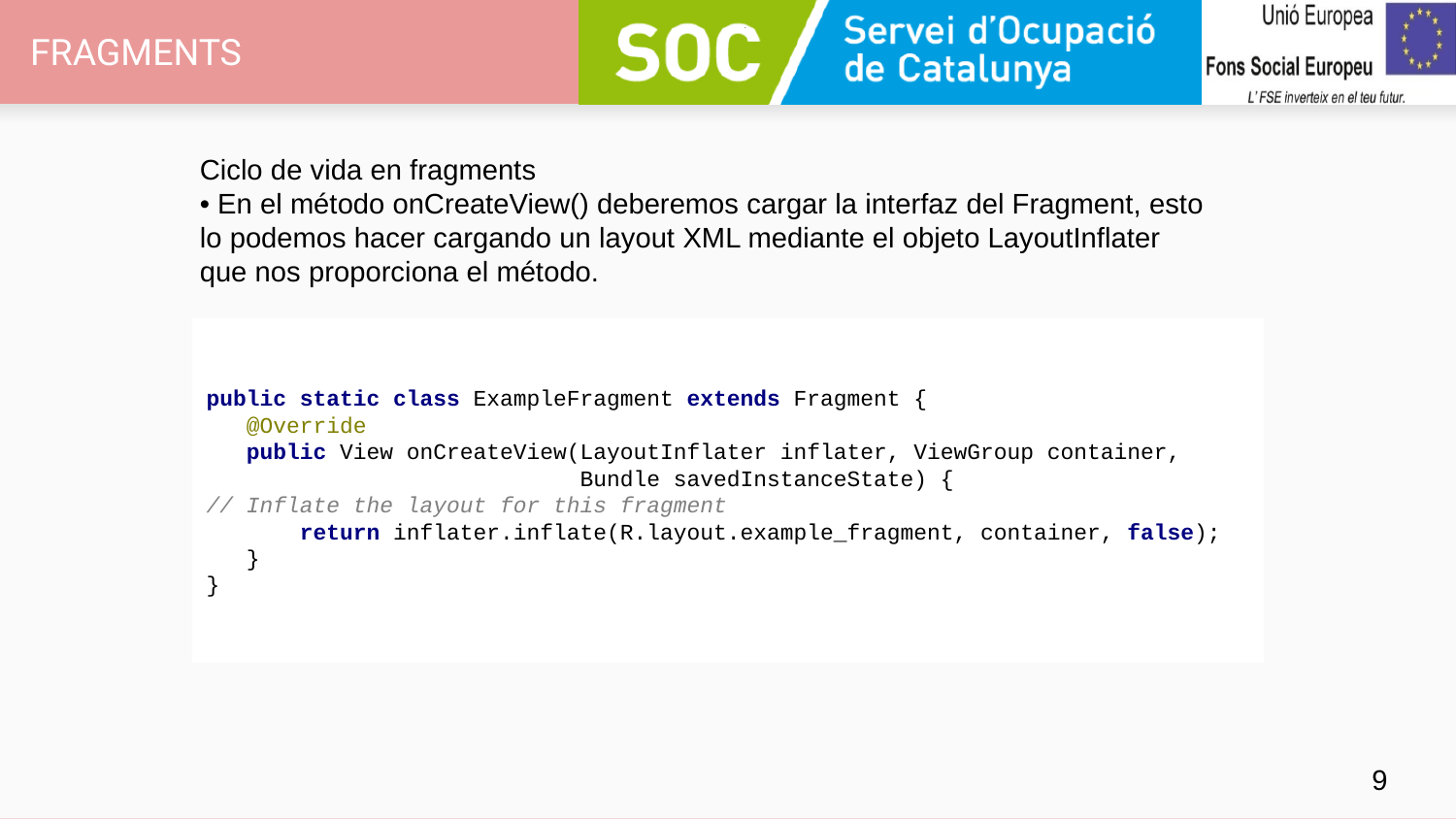

Ciclo de vida en fragments
• En el método onCreateView() deberemos cargar la interfaz del Fragment, esto
lo podemos hacer cargando un layout XML mediante el objeto LayoutInflater
que nos proporciona el método.
# FRAGMENTS
public static class ExampleFragment extends Fragment {
   @Override
   public View onCreateView(LayoutInflater inflater, ViewGroup container,
                            Bundle savedInstanceState) {
// Inflate the layout for this fragment
       return inflater.inflate(R.layout.example_fragment, container, false);
   }
}
9